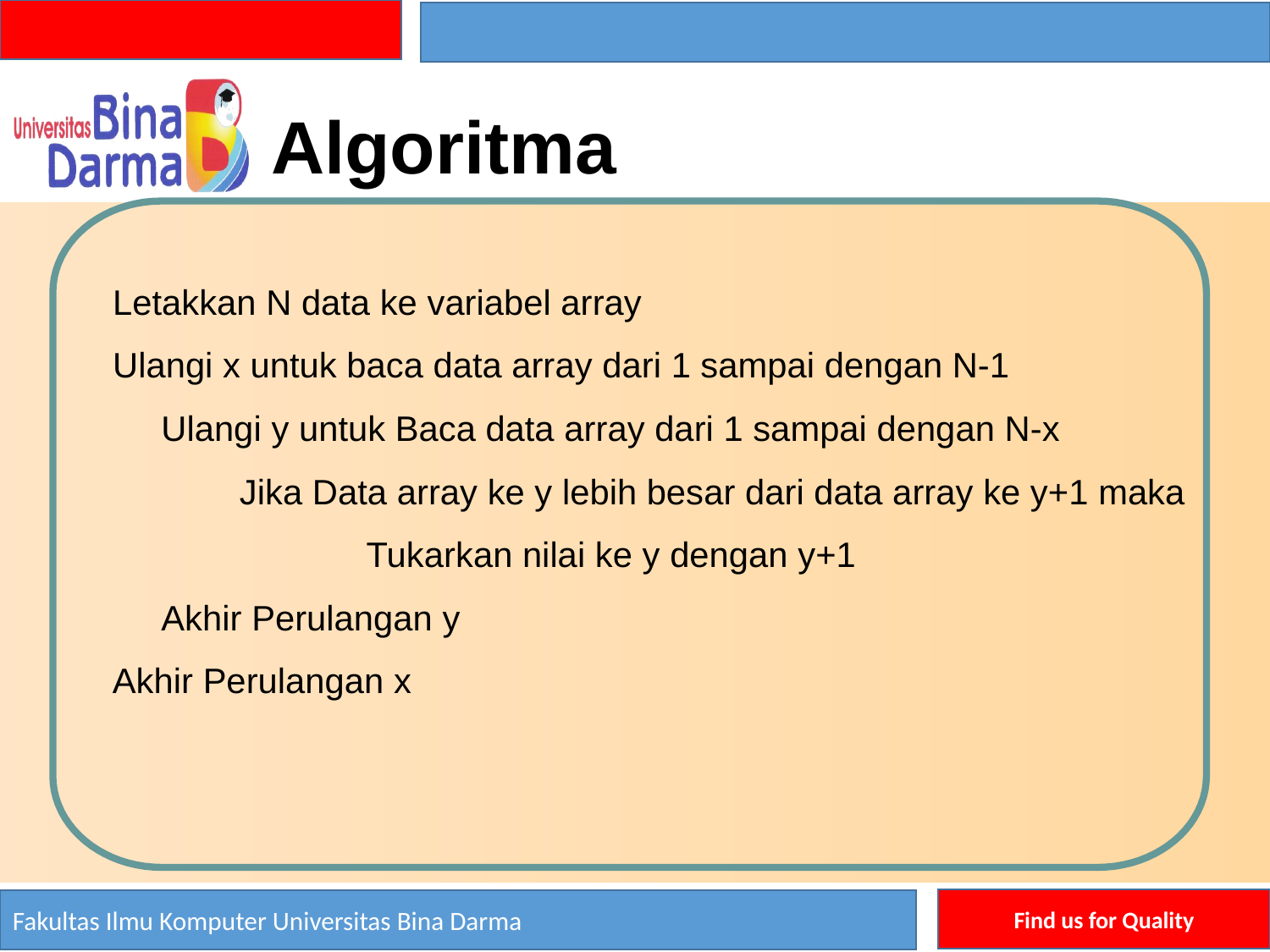

Algoritma

Letakkan N data ke variabel array
Ulangi x untuk baca data array dari 1 sampai dengan N-1
Ulangi y untuk Baca data array dari 1 sampai dengan N-x
Jika Data array ke y lebih besar dari data array ke y+1 maka
Tukarkan nilai ke y dengan y+1
Akhir Perulangan y
Akhir Perulangan x